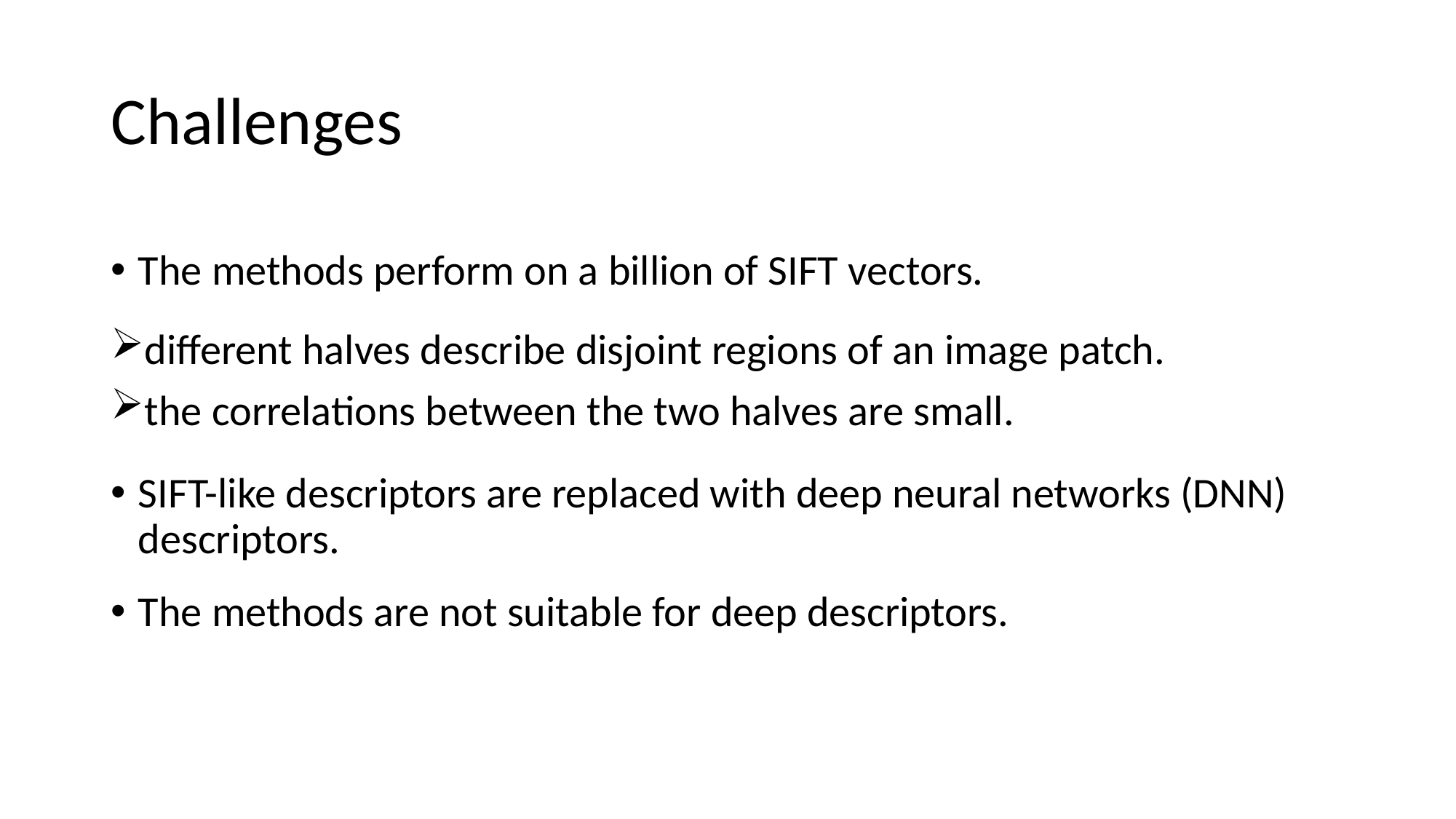

# Challenges
The methods perform on a billion of SIFT vectors.
different halves describe disjoint regions of an image patch.
the correlations between the two halves are small.
SIFT-like descriptors are replaced with deep neural networks (DNN) descriptors.
The methods are not suitable for deep descriptors.